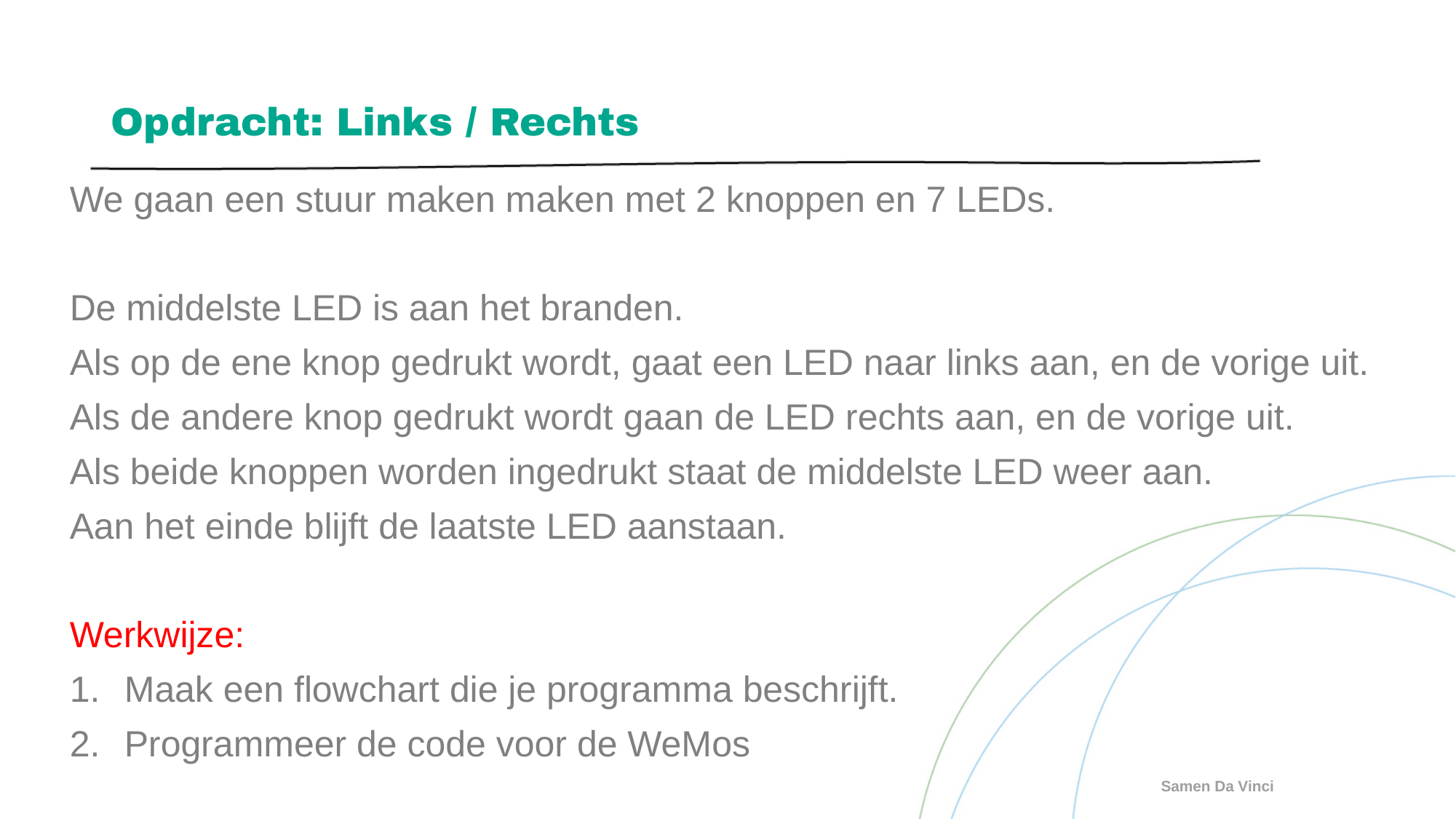

# Opdracht: Links / Rechts
We gaan een stuur maken maken met 2 knoppen en 7 LEDs.

De middelste LED is aan het branden.
Als op de ene knop gedrukt wordt, gaat een LED naar links aan, en de vorige uit.
Als de andere knop gedrukt wordt gaan de LED rechts aan, en de vorige uit.
Als beide knoppen worden ingedrukt staat de middelste LED weer aan.
Aan het einde blijft de laatste LED aanstaan.

Werkwijze:
Maak een flowchart die je programma beschrijft.
Programmeer de code voor de WeMos